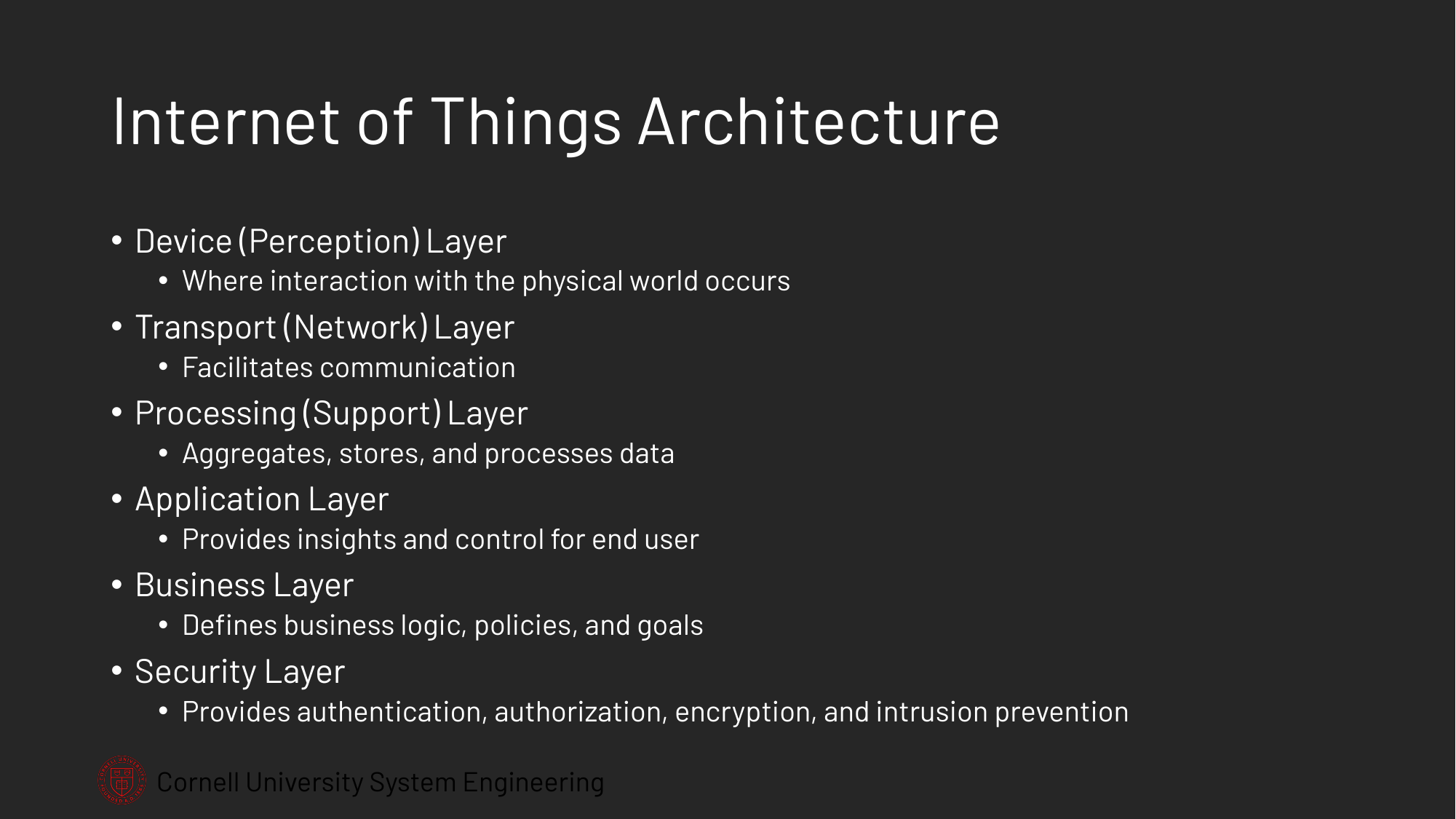

# Internet of Things Architecture
Device (Perception) Layer
Where interaction with the physical world occurs
Transport (Network) Layer
Facilitates communication
Processing (Support) Layer
Aggregates, stores, and processes data
Application Layer
Provides insights and control for end user
Business Layer
Defines business logic, policies, and goals
Security Layer
Provides authentication, authorization, encryption, and intrusion prevention